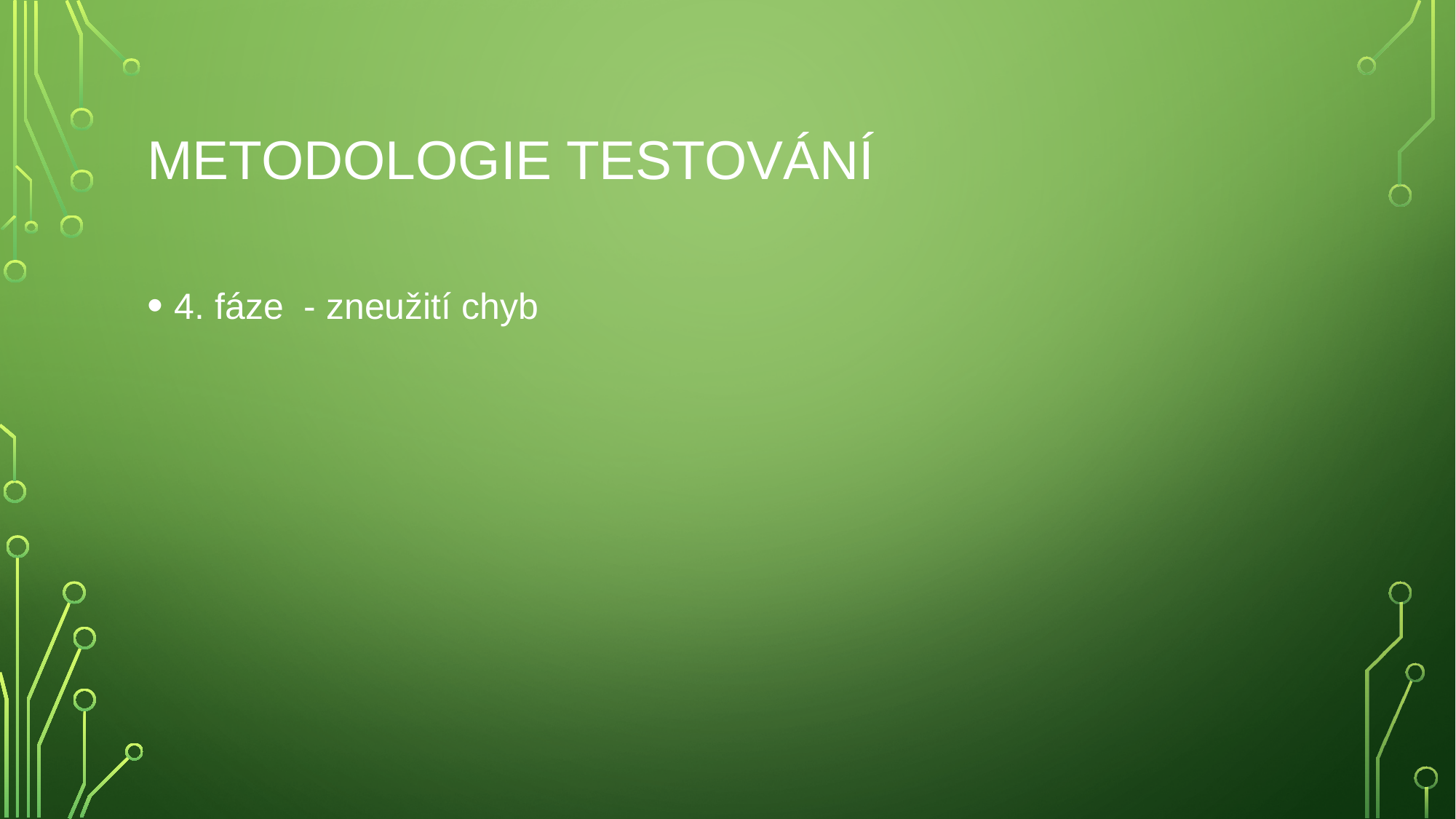

# Metodologie TESTOVání
4. fáze  - zneužití chyb